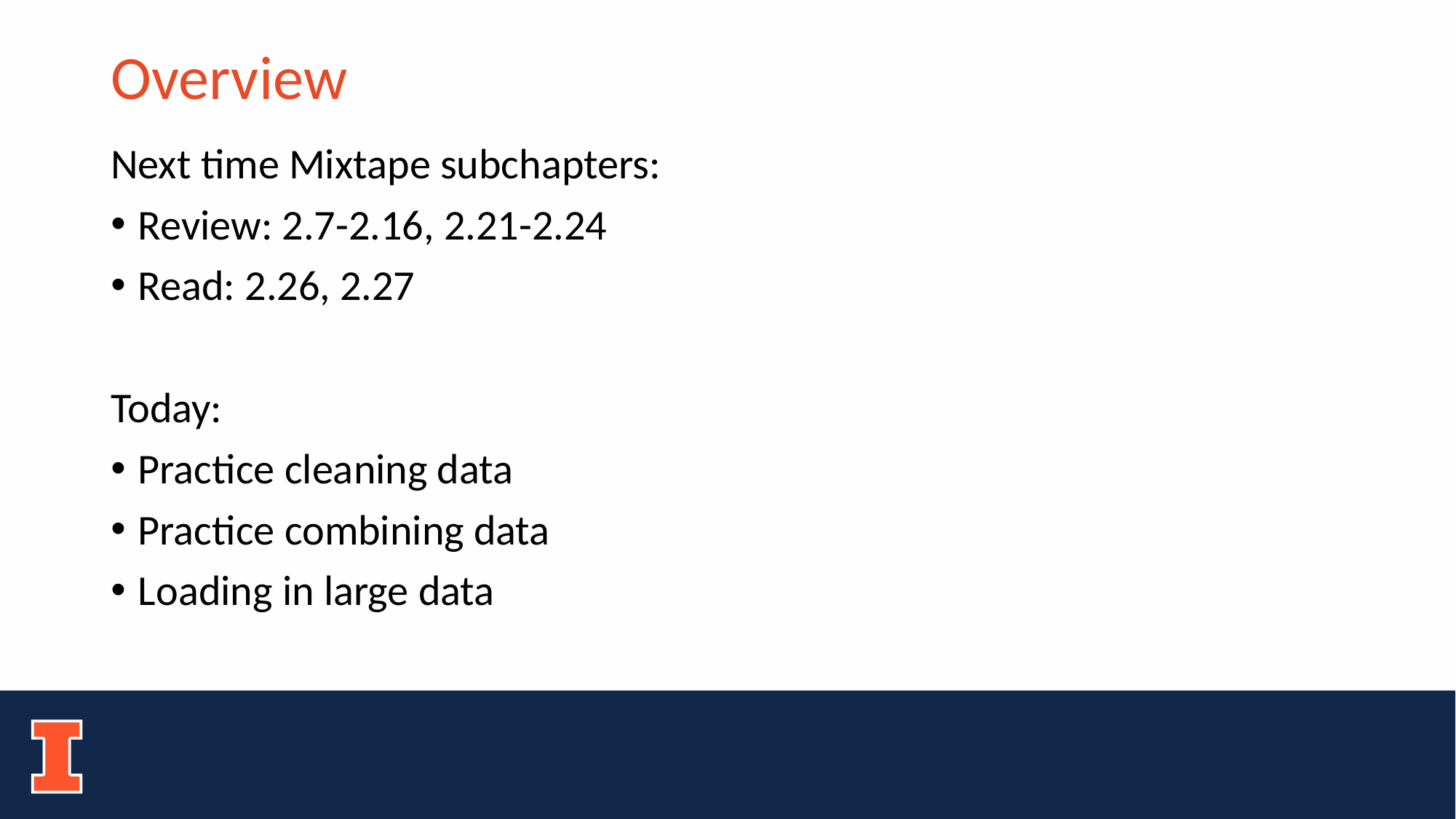

# Overview
Next time Mixtape subchapters:
Review: 2.7-2.16, 2.21-2.24
Read: 2.26, 2.27

Today:
Practice cleaning data
Practice combining data
Loading in large data